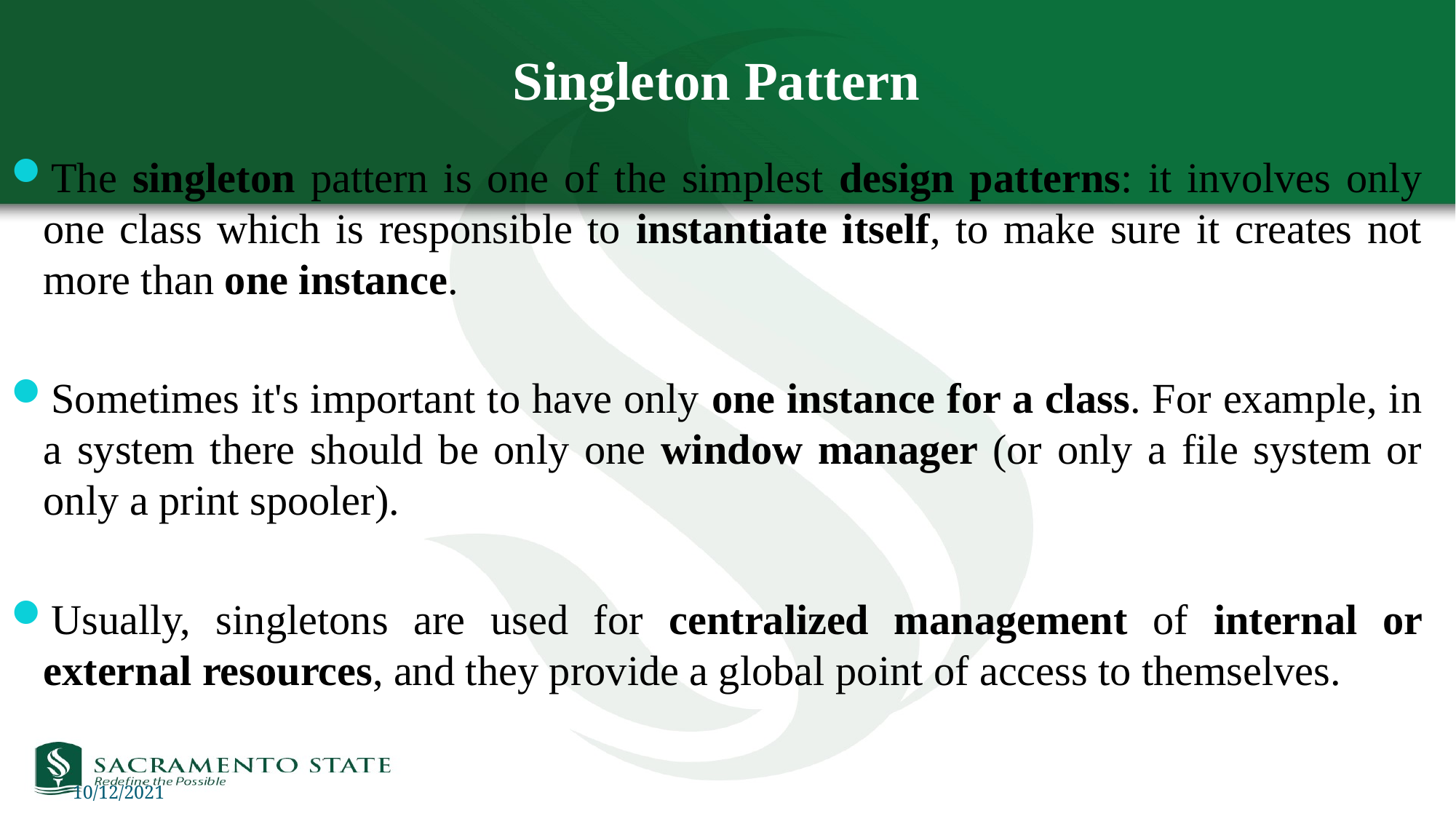

# Singleton Pattern
The singleton pattern is one of the simplest design patterns: it involves only one class which is responsible to instantiate itself, to make sure it creates not more than one instance.

Sometimes it's important to have only one instance for a class. For example, in a system there should be only one window manager (or only a file system or only a print spooler).

Usually, singletons are used for centralized management of internal or external resources, and they provide a global point of access to themselves.

10/12/2021
46